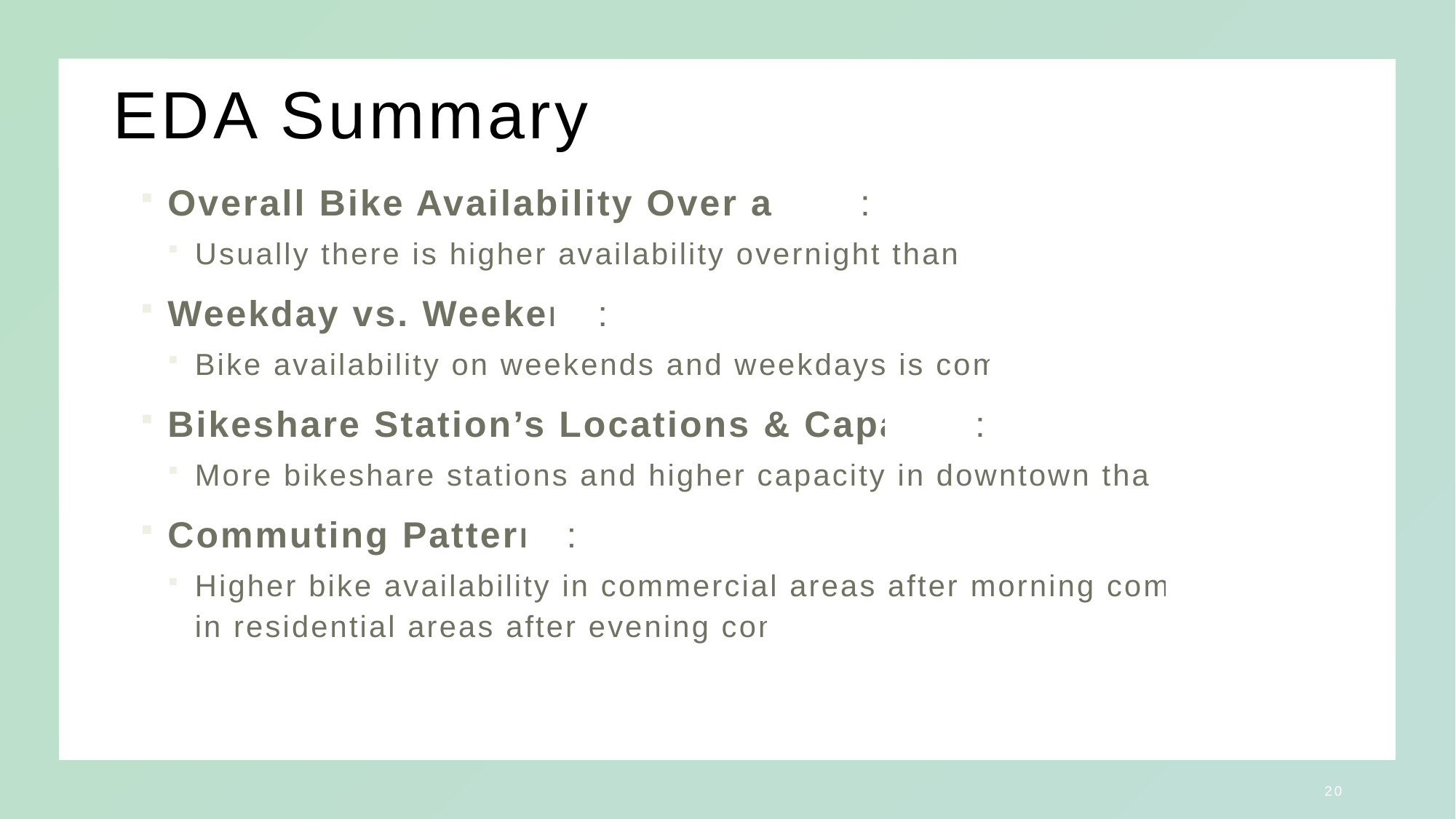

# EDA Summary
Overall Bike Availability Over a Day:
Usually there is higher availability overnight than daytime
Weekday vs. Weekend:
Bike availability on weekends and weekdays is comparable
Bikeshare Station’s Locations & Capacity:
More bikeshare stations and higher capacity in downtown than suburbs
Commuting Patterns:
Higher bike availability in commercial areas after morning commute, and in residential areas after evening commute
20